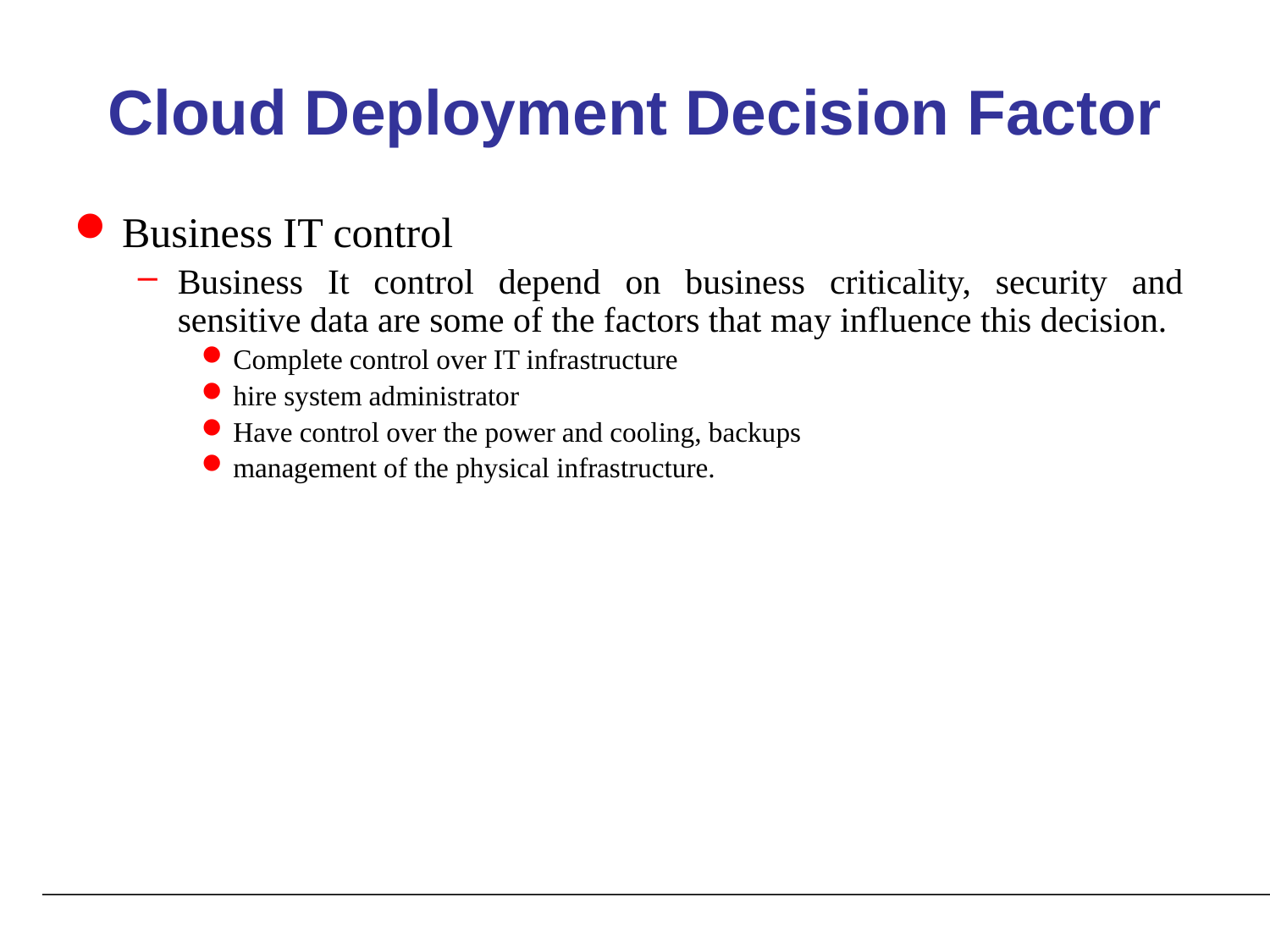

# Cloud Deployment Decision Factor
Business IT control
Business It control depend on business criticality, security and sensitive data are some of the factors that may influence this decision.
Complete control over IT infrastructure
hire system administrator
Have control over the power and cooling, backups
management of the physical infrastructure.